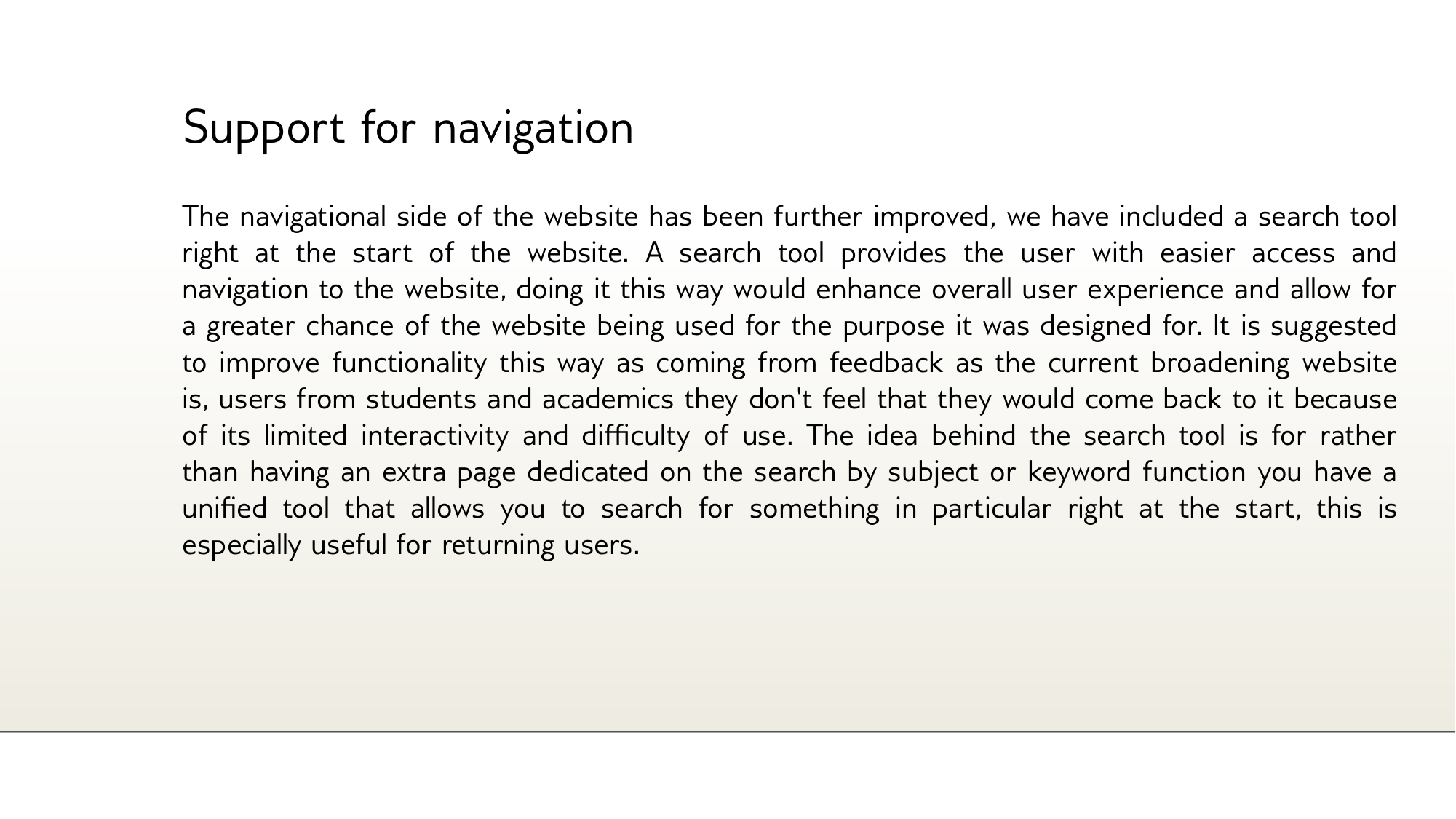

Support for navigation
The navigational side of the website has been further improved, we have included a search tool right at the start of the website. A search tool provides the user with easier access and navigation to the website, doing it this way would enhance overall user experience and allow for a greater chance of the website being used for the purpose it was designed for. It is suggested to improve functionality this way as coming from feedback as the current broadening website is, users from students and academics they don't feel that they would come back to it because of its limited interactivity and difficulty of use. The idea behind the search tool is for rather than having an extra page dedicated on the search by subject or keyword function you have a unified tool that allows you to search for something in particular right at the start, this is especially useful for returning users.